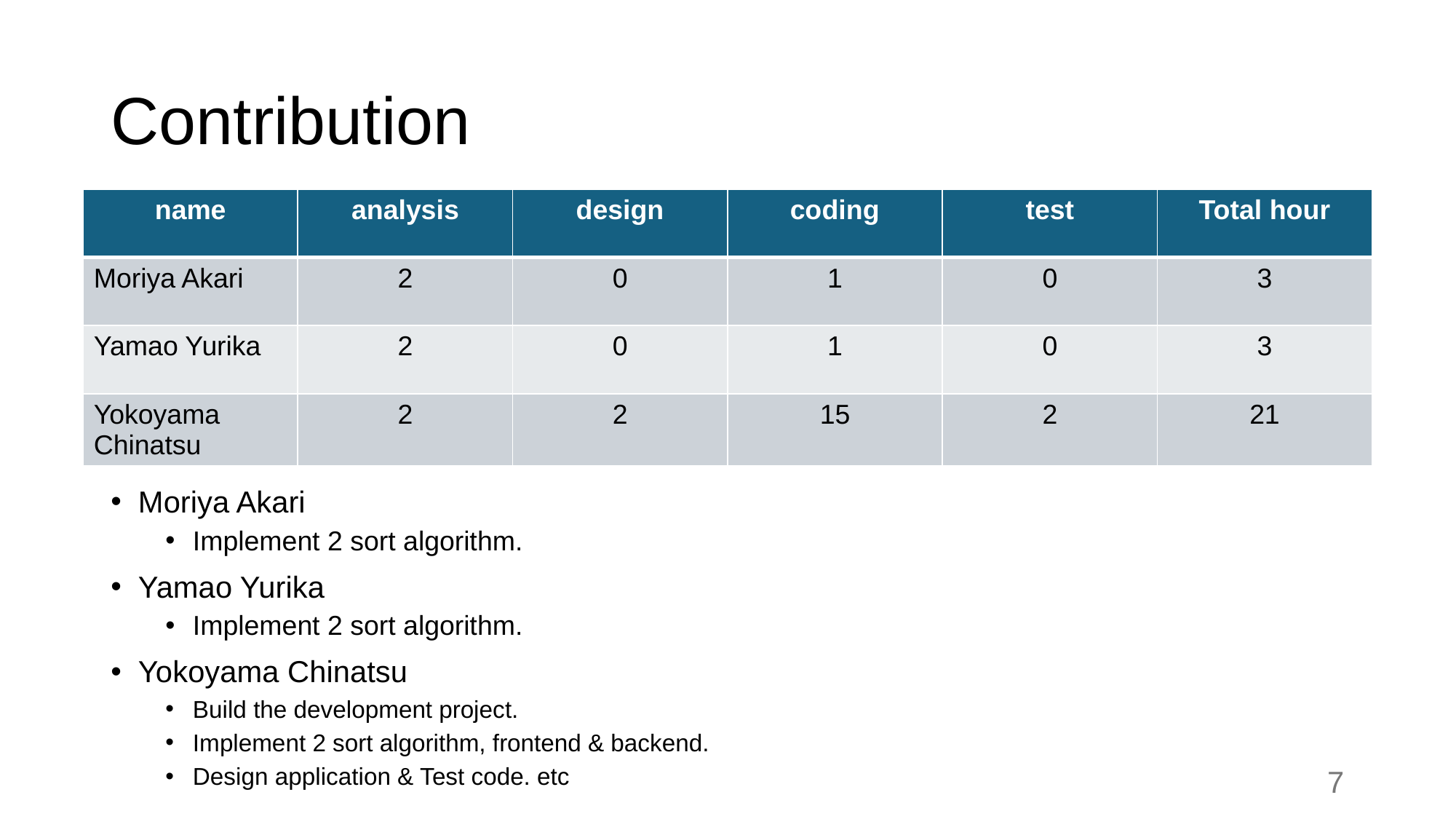

# Contribution
| name | analysis | design | coding | test | Total hour |
| --- | --- | --- | --- | --- | --- |
| Moriya Akari | 2 | 0 | 1 | 0 | 3 |
| Yamao Yurika | 2 | 0 | 1 | 0 | 3 |
| Yokoyama Chinatsu | 2 | 2 | 15 | 2 | 21 |
Moriya Akari
Implement 2 sort algorithm.
Yamao Yurika
Implement 2 sort algorithm.
Yokoyama Chinatsu
Build the development project.
Implement 2 sort algorithm, frontend & backend.
Design application & Test code. etc

7